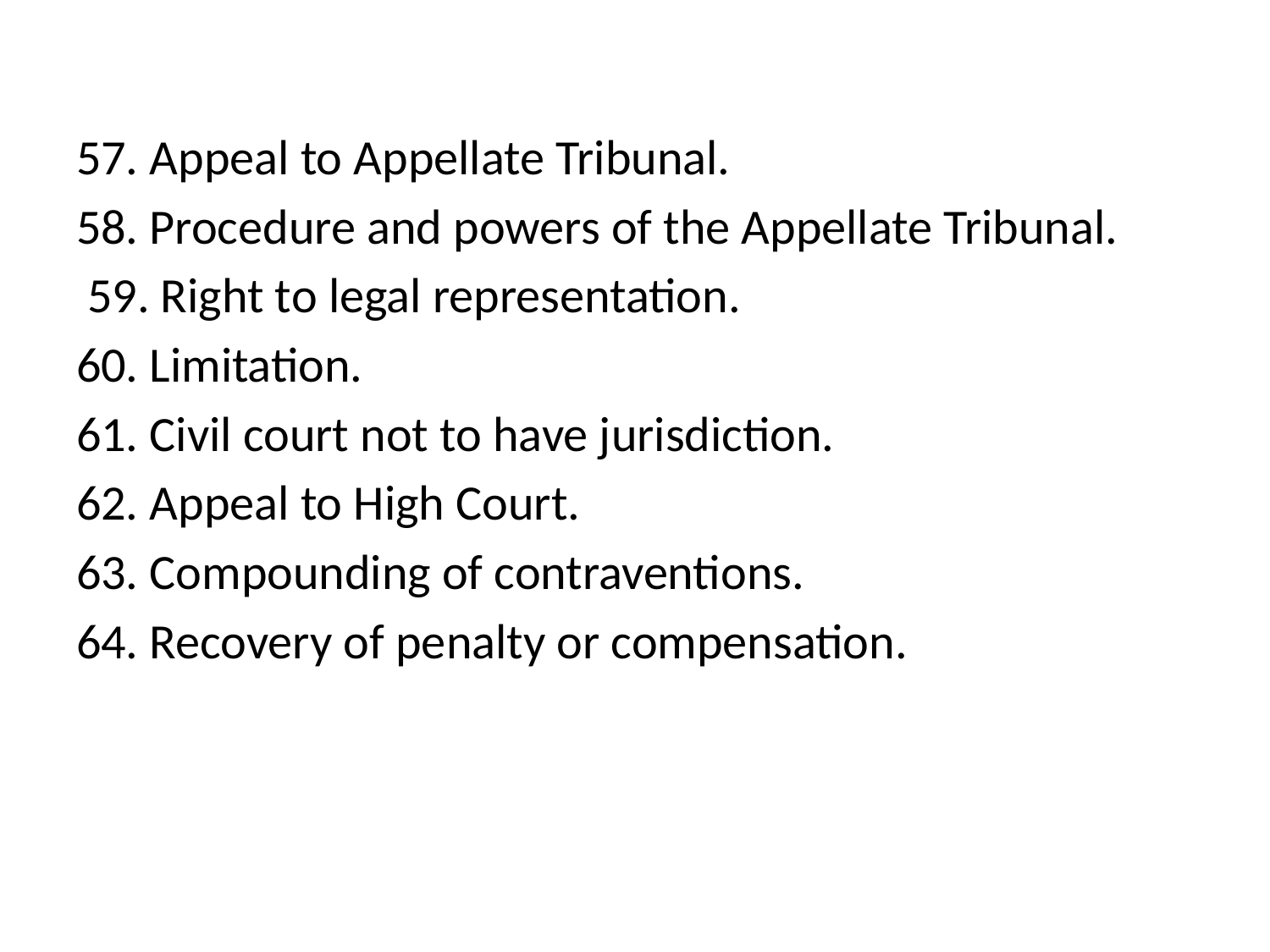

57. Appeal to Appellate Tribunal.
58. Procedure and powers of the Appellate Tribunal.
 59. Right to legal representation.
60. Limitation.
61. Civil court not to have jurisdiction.
62. Appeal to High Court.
63. Compounding of contraventions.
64. Recovery of penalty or compensation.